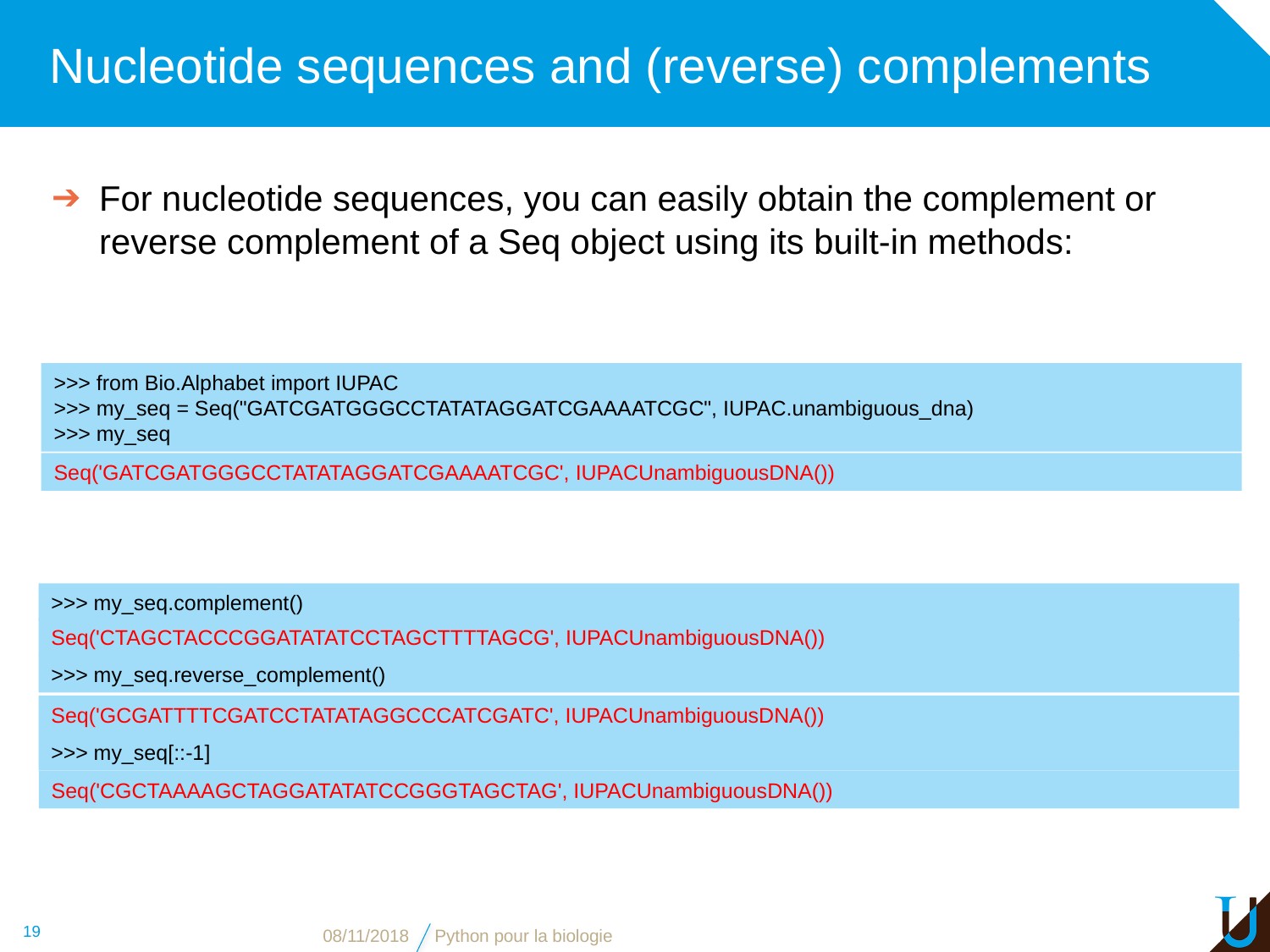

# Nucleotide sequences and (reverse) complements
For nucleotide sequences, you can easily obtain the complement or reverse complement of a Seq object using its built-in methods:
>>> from Bio.Alphabet import IUPAC
>>> my_seq = Seq("GATCGATGGGCCTATATAGGATCGAAAATCGC", IUPAC.unambiguous_dna)
>>> my_seq
Seq('GATCGATGGGCCTATATAGGATCGAAAATCGC', IUPACUnambiguousDNA())
>>> my_seq.complement()
Seq('CTAGCTACCCGGATATATCCTAGCTTTTAGCG', IUPACUnambiguousDNA())
>>> my_seq.reverse_complement()
Seq('GCGATTTTCGATCCTATATAGGCCCATCGATC', IUPACUnambiguousDNA())
>>> my_seq[::-1]
Seq('CGCTAAAAGCTAGGATATATCCGGGTAGCTAG', IUPACUnambiguousDNA())
19
08/11/2018
Python pour la biologie